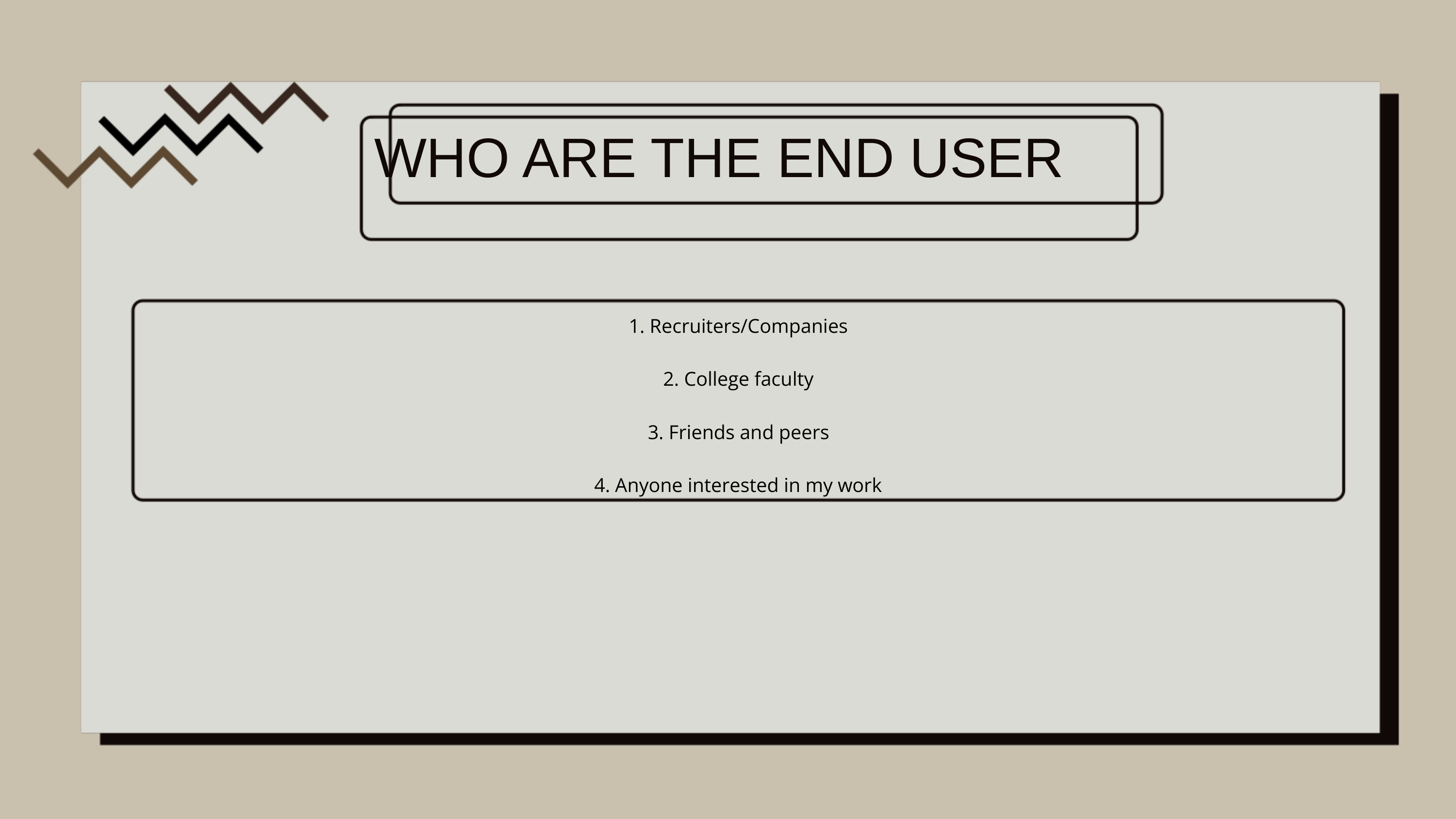

WHO ARE THE END USER
1. Recruiters/Companies
2. College faculty
3. Friends and peers
4. Anyone interested in my work